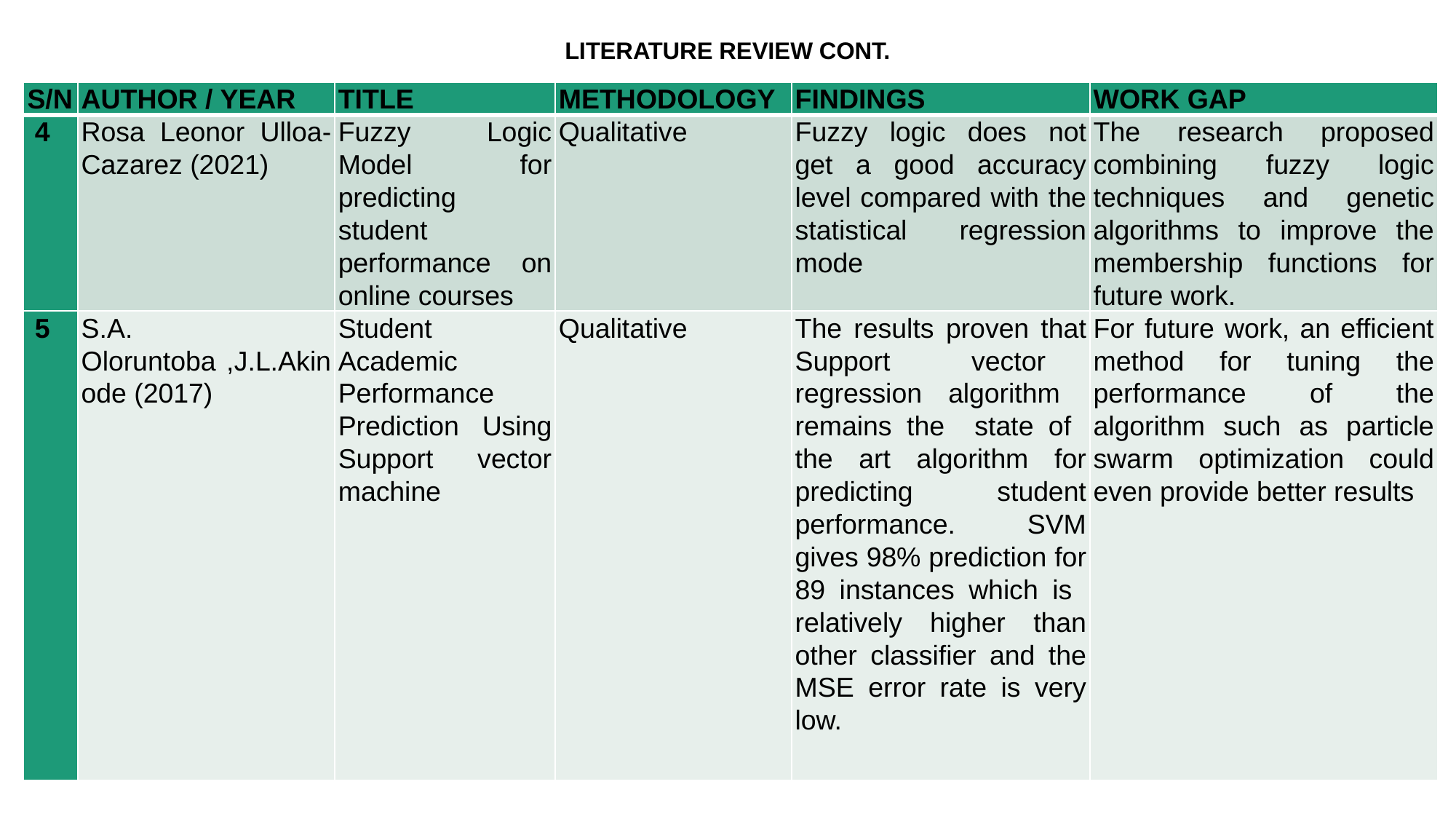

# LITERATURE REVIEW CONT.
| S/N | AUTHOR / YEAR | TITLE | METHODOLOGY | FINDINGS | WORK GAP |
| --- | --- | --- | --- | --- | --- |
| 4 | Rosa Leonor Ulloa-Cazarez (2021) | Fuzzy Logic Model for predicting student performance on online courses | Qualitative | Fuzzy logic does not get a good accuracy level compared with the statistical regression mode | The research proposed combining fuzzy logic techniques and genetic algorithms to improve the membership functions for future work. |
| 5 | S.A. Oloruntoba ,J.L.Akinode (2017) | Student Academic Performance Prediction Using Support vector machine | Qualitative | The results proven that Support vector regression algorithm remains the state of the art algorithm for predicting student performance. SVM gives 98% prediction for 89 instances which is relatively higher than other classifier and the MSE error rate is very low. | For future work, an efficient method for tuning the performance of the algorithm such as particle swarm optimization could even provide better results |